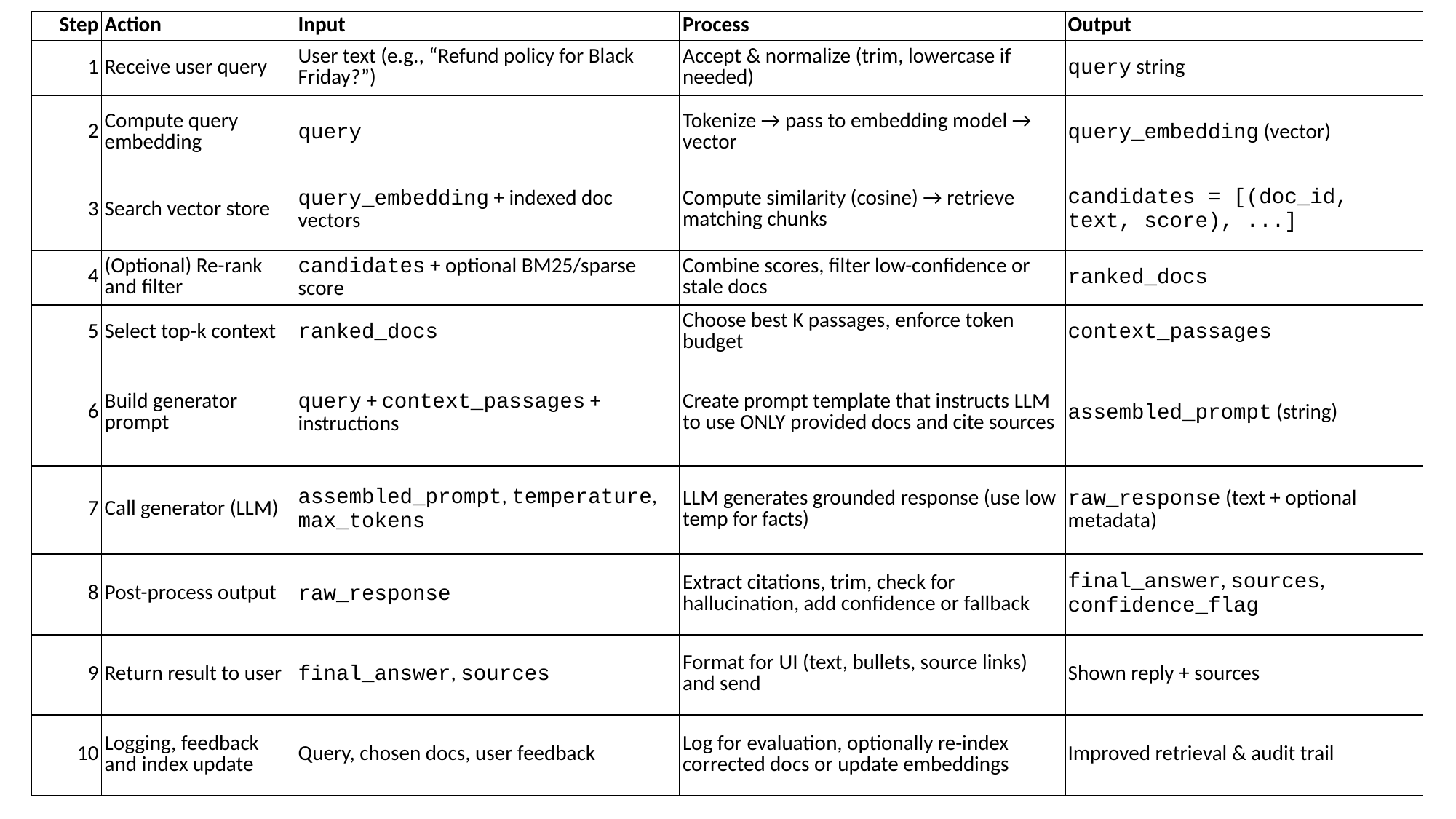

| Step | Action | Input | Process | Output |
| --- | --- | --- | --- | --- |
| 1 | Receive user query | User text (e.g., “Refund policy for Black Friday?”) | Accept & normalize (trim, lowercase if needed) | query string |
| 2 | Compute query embedding | query | Tokenize → pass to embedding model → vector | query\_embedding (vector) |
| 3 | Search vector store | query\_embedding + indexed doc vectors | Compute similarity (cosine) → retrieve matching chunks | candidates = [(doc\_id, text, score), ...] |
| 4 | (Optional) Re-rank and filter | candidates + optional BM25/sparse score | Combine scores, filter low-confidence or stale docs | ranked\_docs |
| 5 | Select top-k context | ranked\_docs | Choose best K passages, enforce token budget | context\_passages |
| 6 | Build generator prompt | query + context\_passages + instructions | Create prompt template that instructs LLM to use ONLY provided docs and cite sources | assembled\_prompt (string) |
| 7 | Call generator (LLM) | assembled\_prompt, temperature, max\_tokens | LLM generates grounded response (use low temp for facts) | raw\_response (text + optional metadata) |
| 8 | Post-process output | raw\_response | Extract citations, trim, check for hallucination, add confidence or fallback | final\_answer, sources, confidence\_flag |
| 9 | Return result to user | final\_answer, sources | Format for UI (text, bullets, source links) and send | Shown reply + sources |
| 10 | Logging, feedback and index update | Query, chosen docs, user feedback | Log for evaluation, optionally re-index corrected docs or update embeddings | Improved retrieval & audit trail |